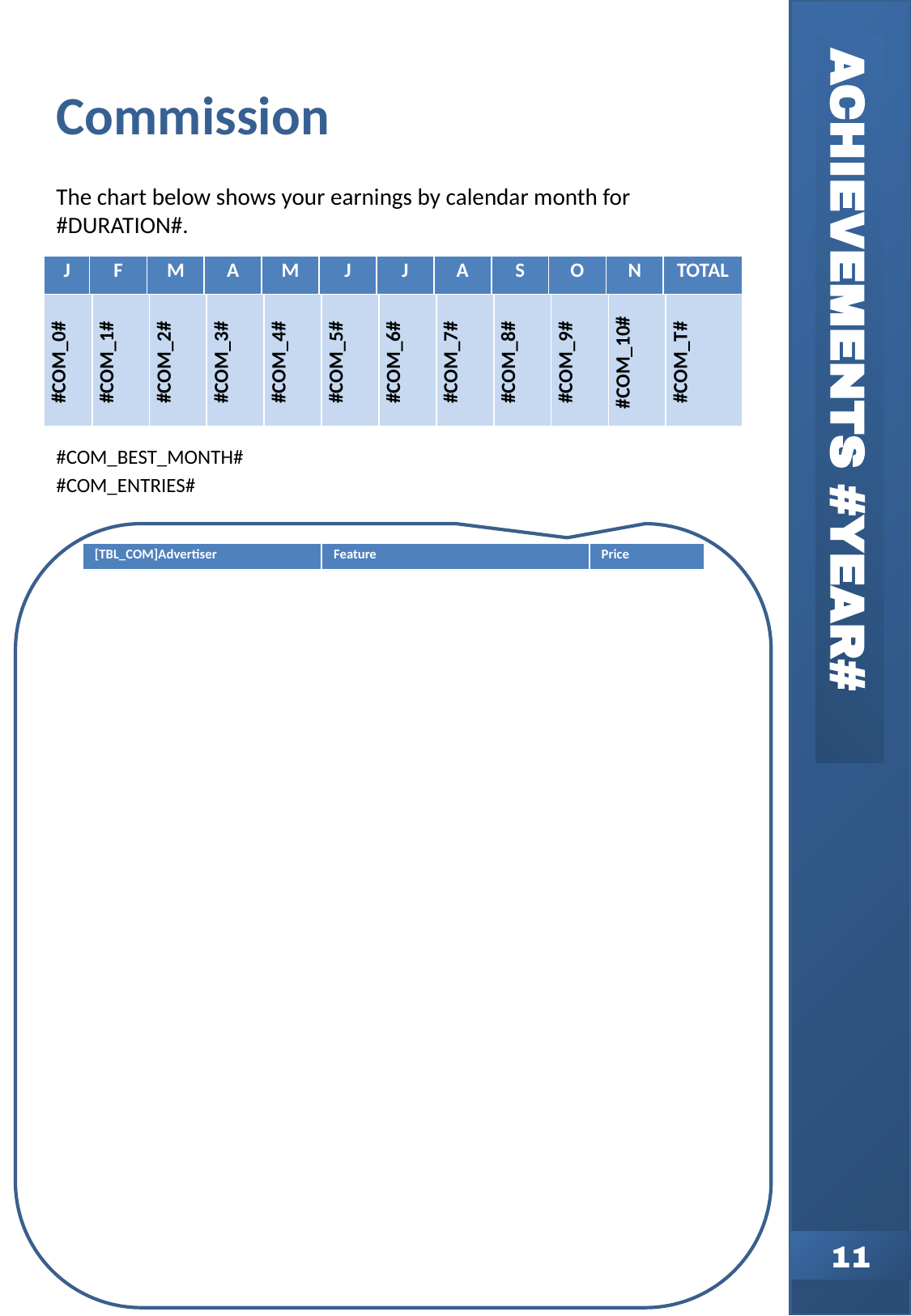

ACHIEVEMENTS #YEAR#
11
Commission

The chart below shows your earnings by calendar month for #DURATION#.
| J | F | M | A | M | J | J | A | S | O | N | TOTAL |
| --- | --- | --- | --- | --- | --- | --- | --- | --- | --- | --- | --- |
|  |  |  |  |  |  |  |  |  |  |  |  |
| #COM\_0# | #COM\_1# | #COM\_2# | #COM\_3# | #COM\_4# | #COM\_5# | #COM\_6# | #COM\_7# | #COM\_8# | #COM\_9# | #COM\_10# | #COM\_T# |
| --- | --- | --- | --- | --- | --- | --- | --- | --- | --- | --- | --- |
#COM_BEST_MONTH#
#COM_ENTRIES#

| [TBL\_COM]Advertiser | Feature | Price |
| --- | --- | --- |